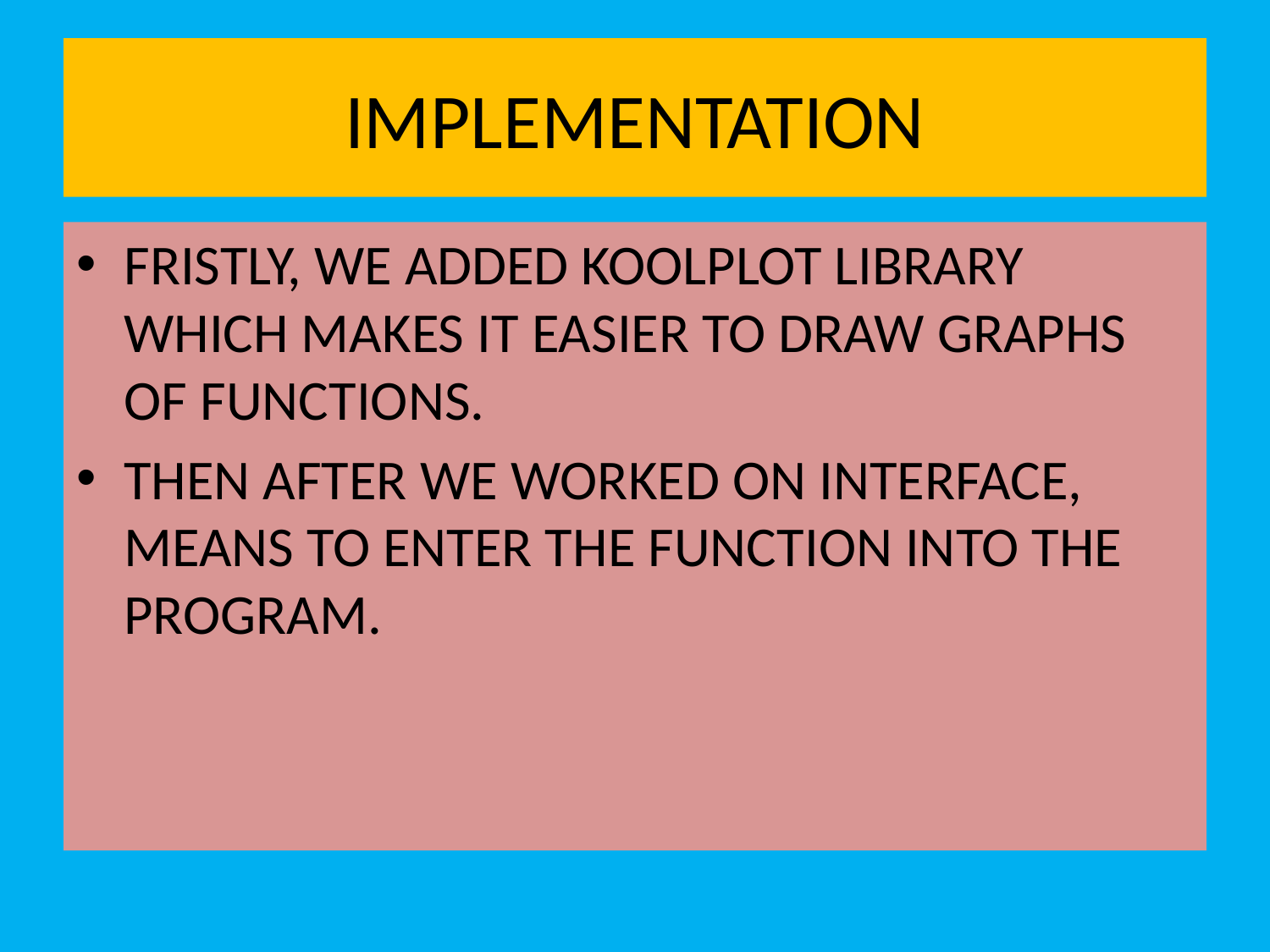

# IMPLEMENTATION
FRISTLY, WE ADDED KOOLPLOT LIBRARY WHICH MAKES IT EASIER TO DRAW GRAPHS OF FUNCTIONS.
THEN AFTER WE WORKED ON INTERFACE,  MEANS TO ENTER THE FUNCTION INTO THE PROGRAM.